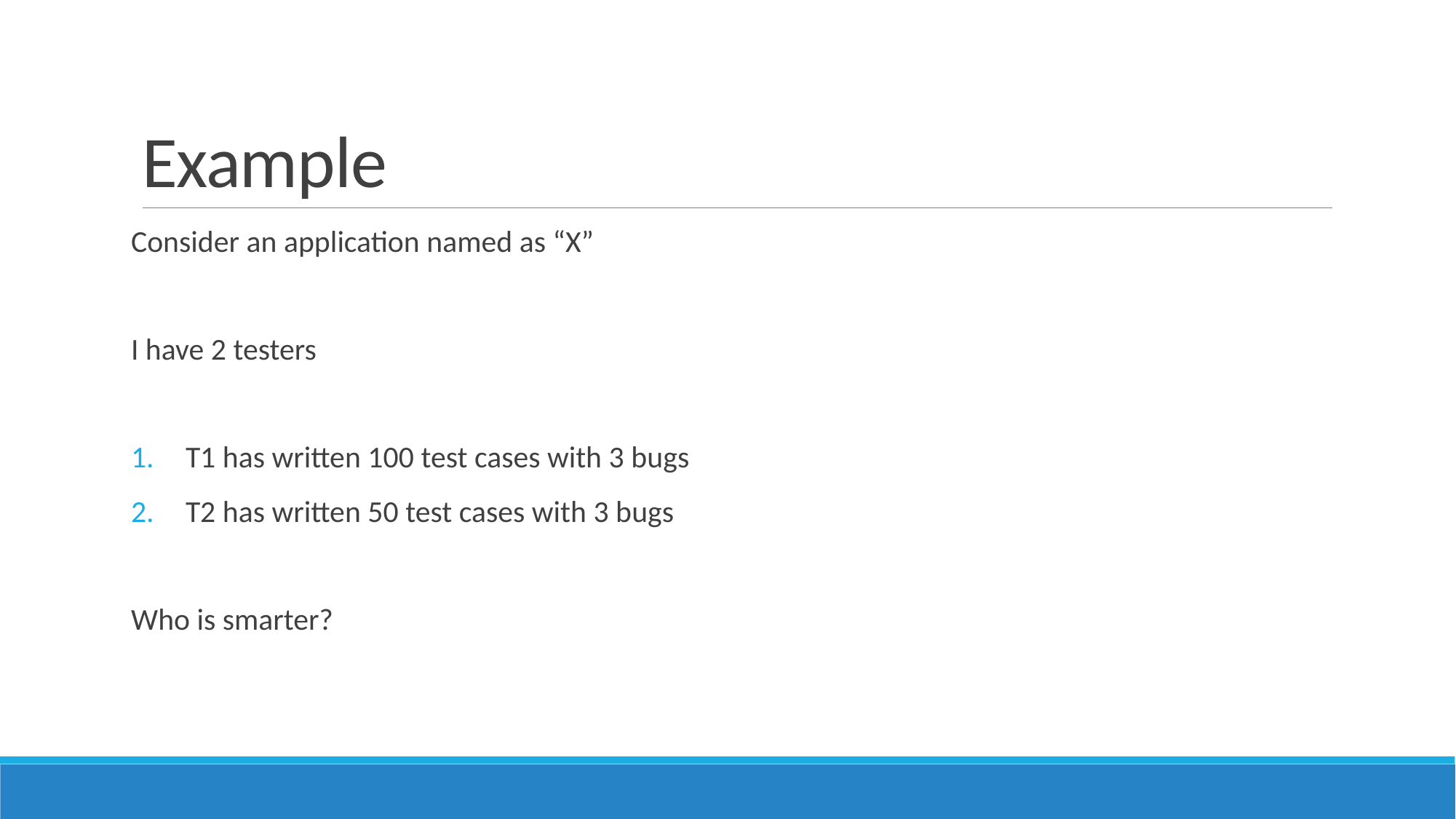

# Example
Consider an application named as “X”

I have 2 testers

T1 has written 100 test cases with 3 bugs
T2 has written 50 test cases with 3 bugs

Who is smarter?